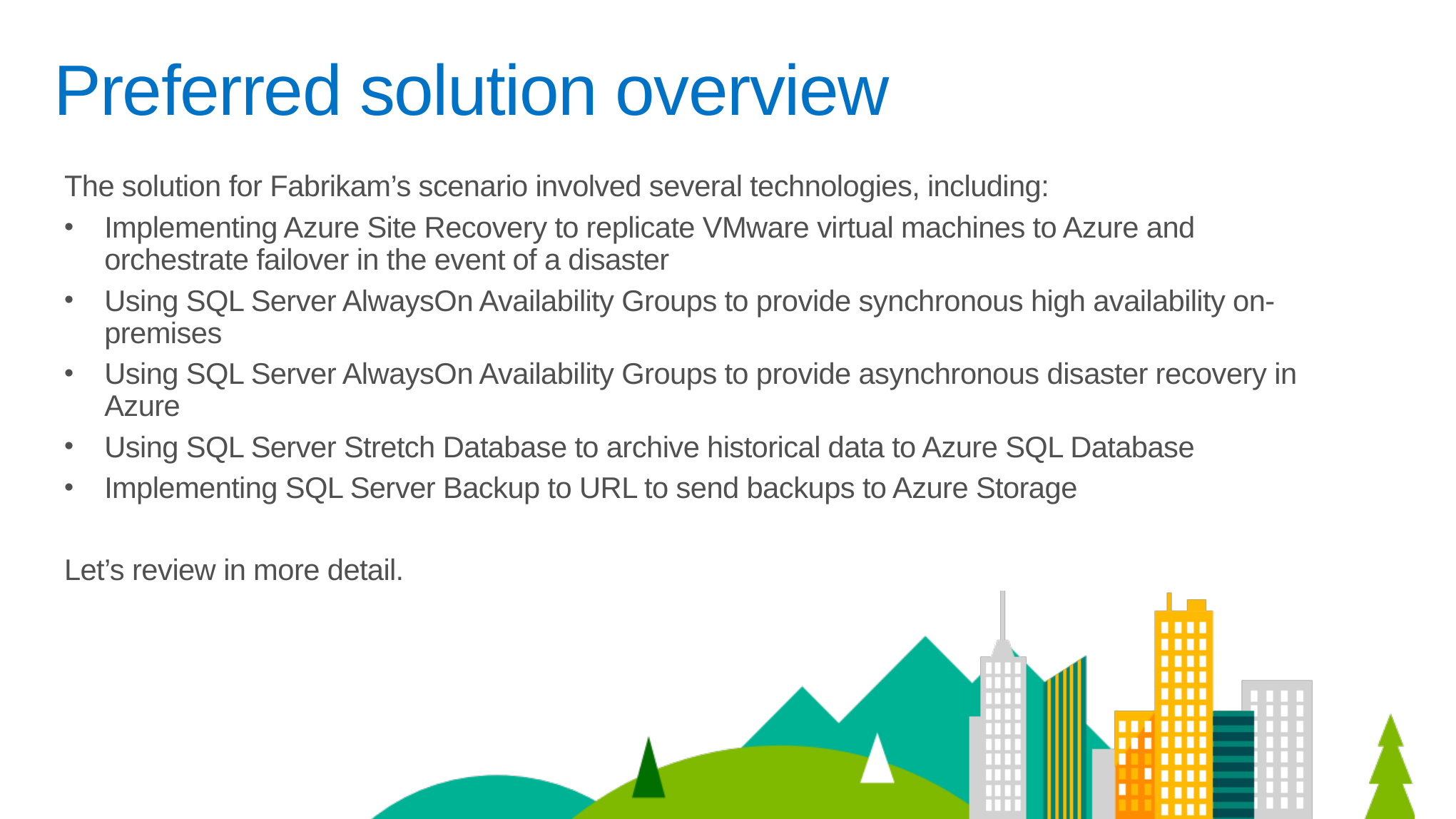

# Preferred solution overview
The solution for Fabrikam’s scenario involved several technologies, including:
Implementing Azure Site Recovery to replicate VMware virtual machines to Azure and orchestrate failover in the event of a disaster
Using SQL Server AlwaysOn Availability Groups to provide synchronous high availability on-premises
Using SQL Server AlwaysOn Availability Groups to provide asynchronous disaster recovery in Azure
Using SQL Server Stretch Database to archive historical data to Azure SQL Database
Implementing SQL Server Backup to URL to send backups to Azure Storage

Let’s review in more detail.